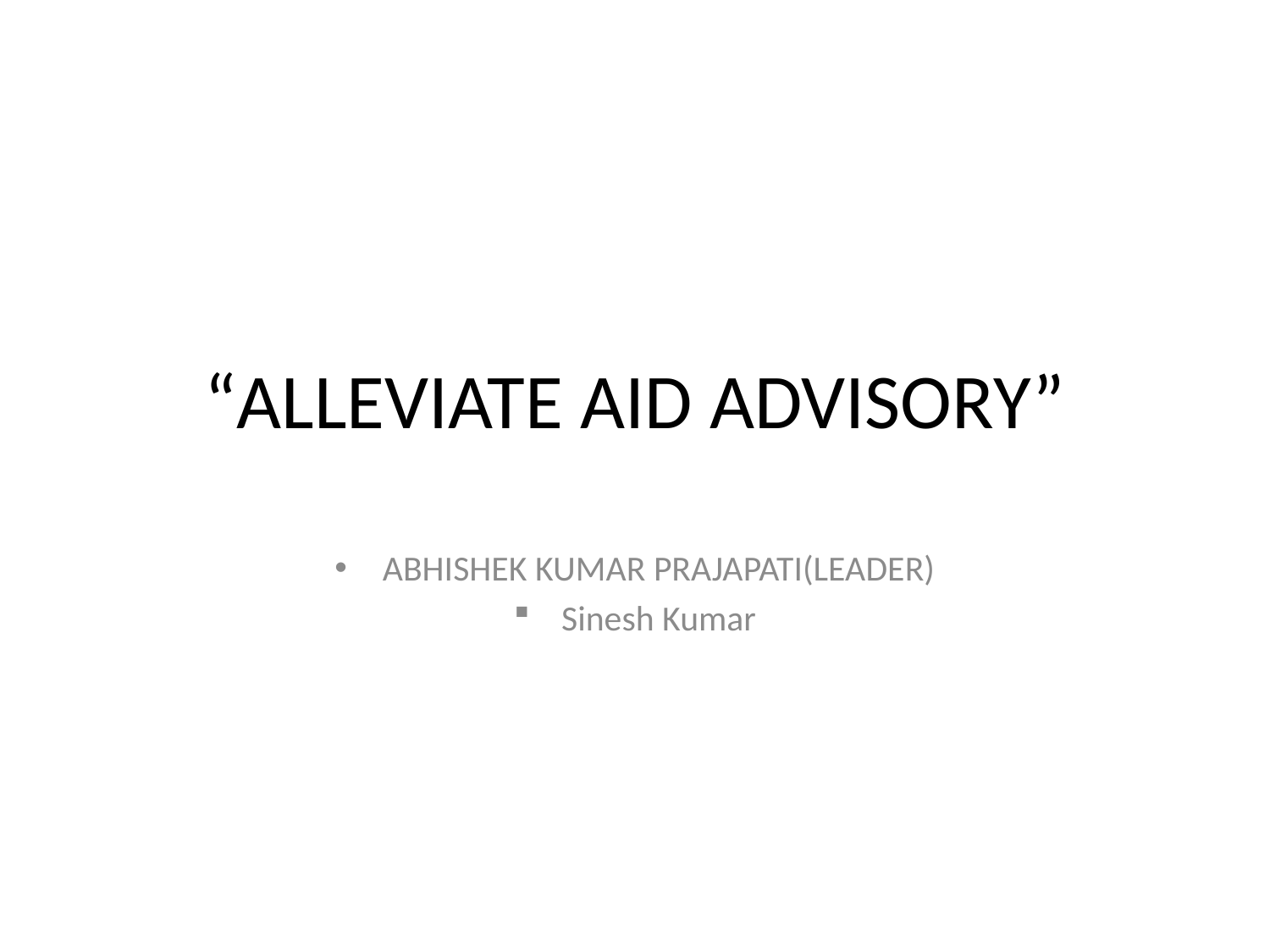

# “ALLEVIATE AID ADVISORY”
ABHISHEK KUMAR PRAJAPATI(LEADER)
Sinesh Kumar